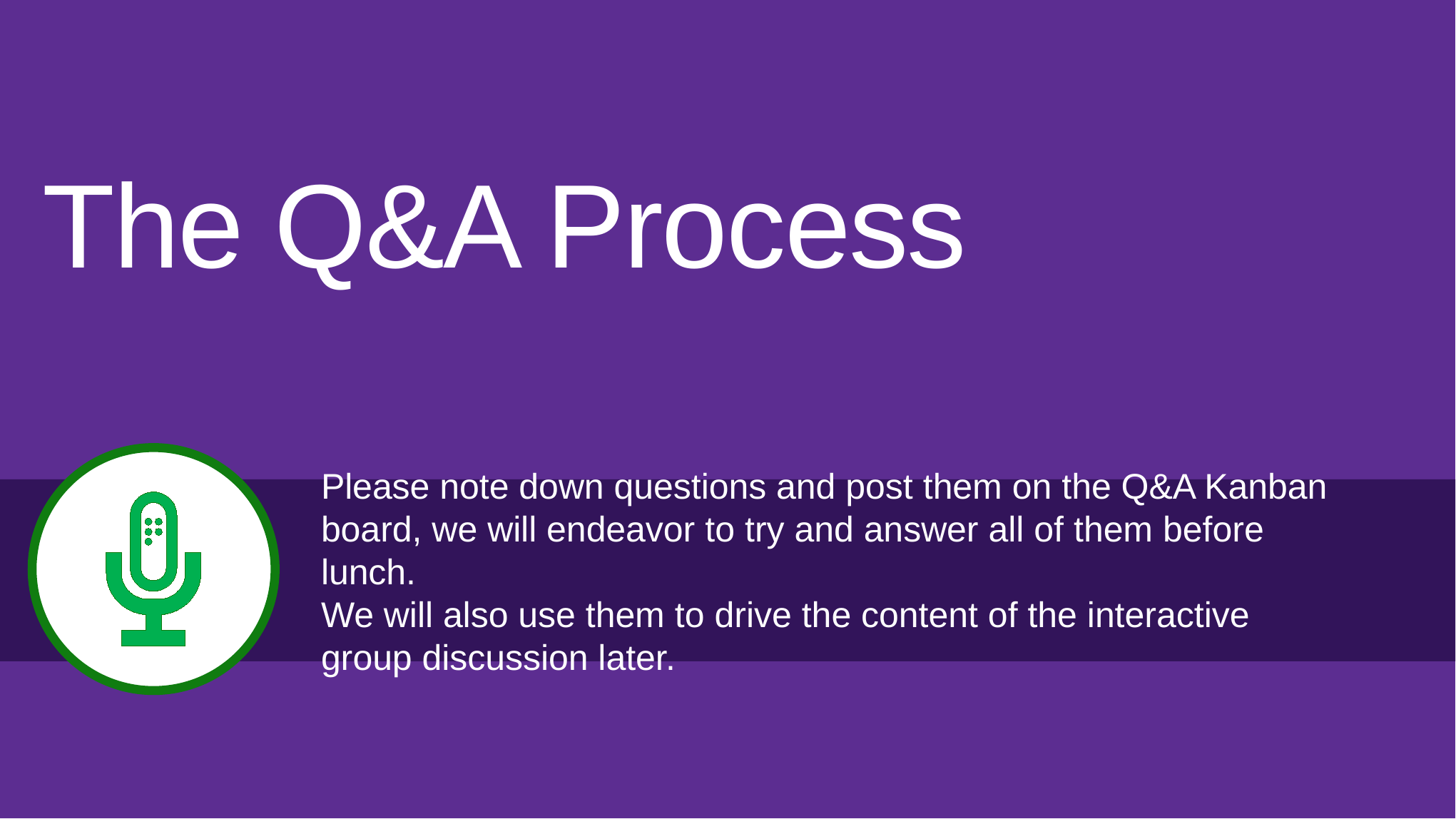

The Q&A Process

Please note down questions and post them on the Q&A Kanban board, we will endeavor to try and answer all of them before lunch.
We will also use them to drive the content of the interactive group discussion later.